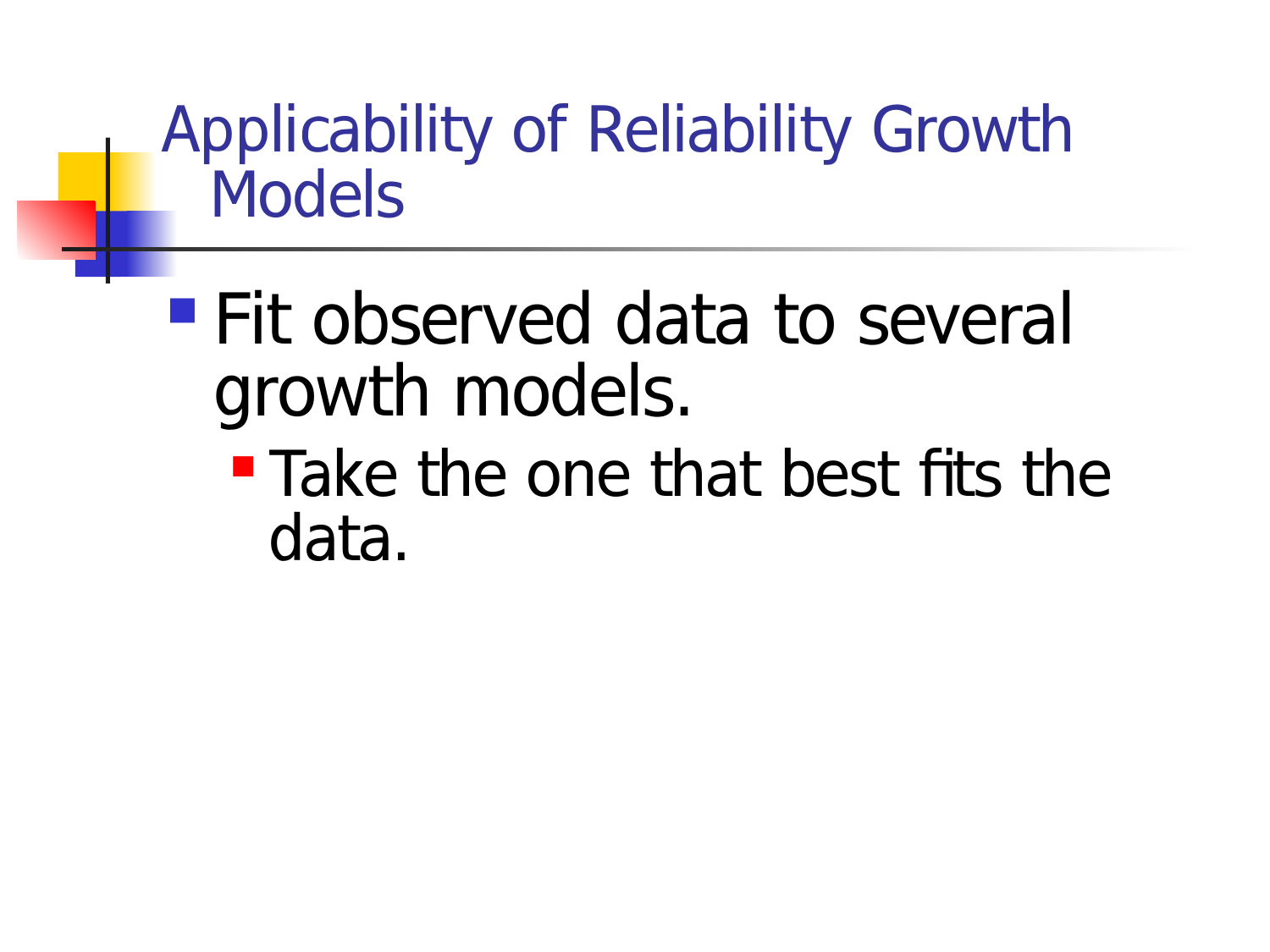

# Applicability of Reliability Growth Models
Fit observed data to several growth models.
Take the one that best fits the data.